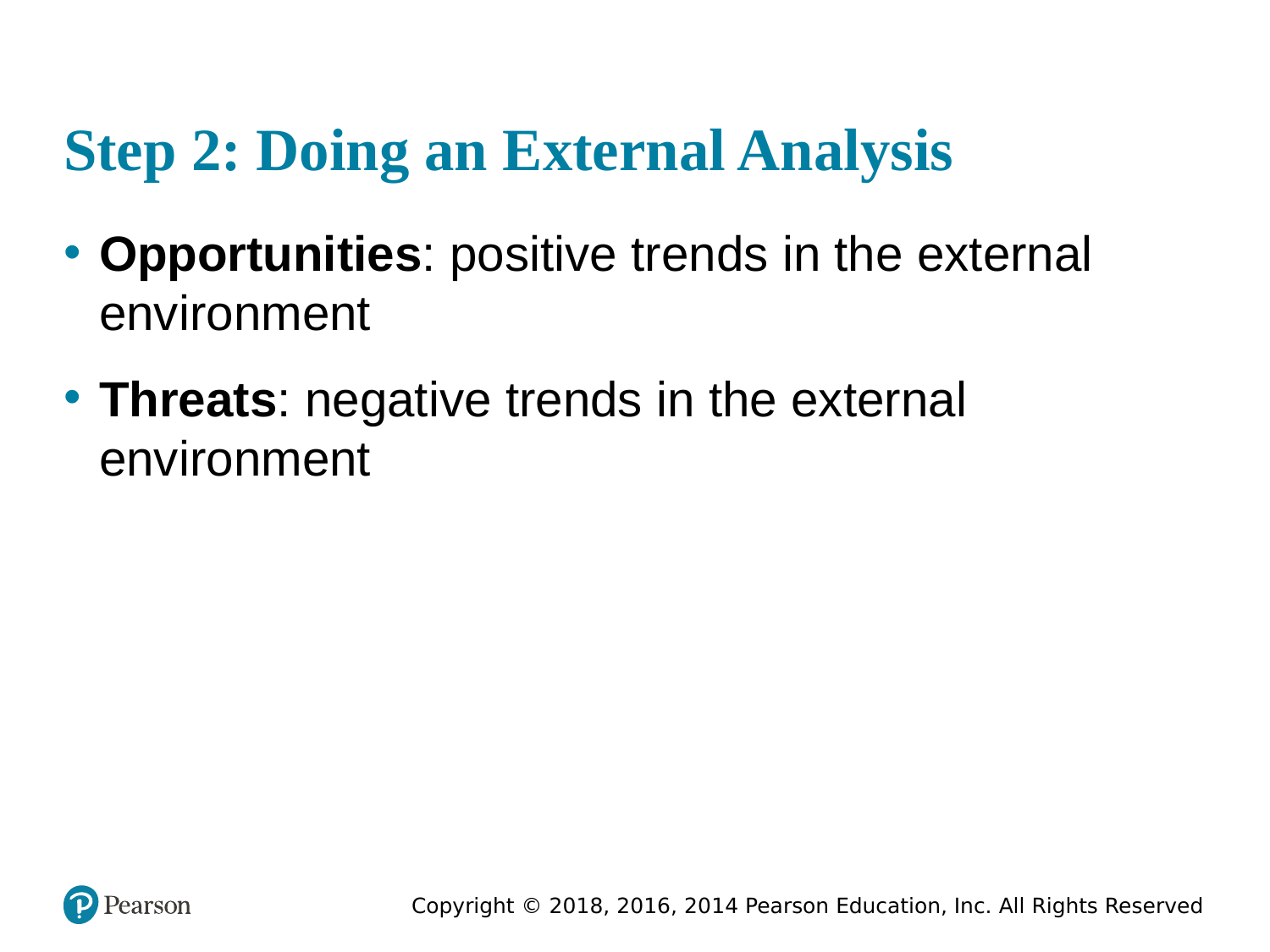

# Step 2: Doing an External Analysis
Opportunities: positive trends in the external environment
Threats: negative trends in the external environment